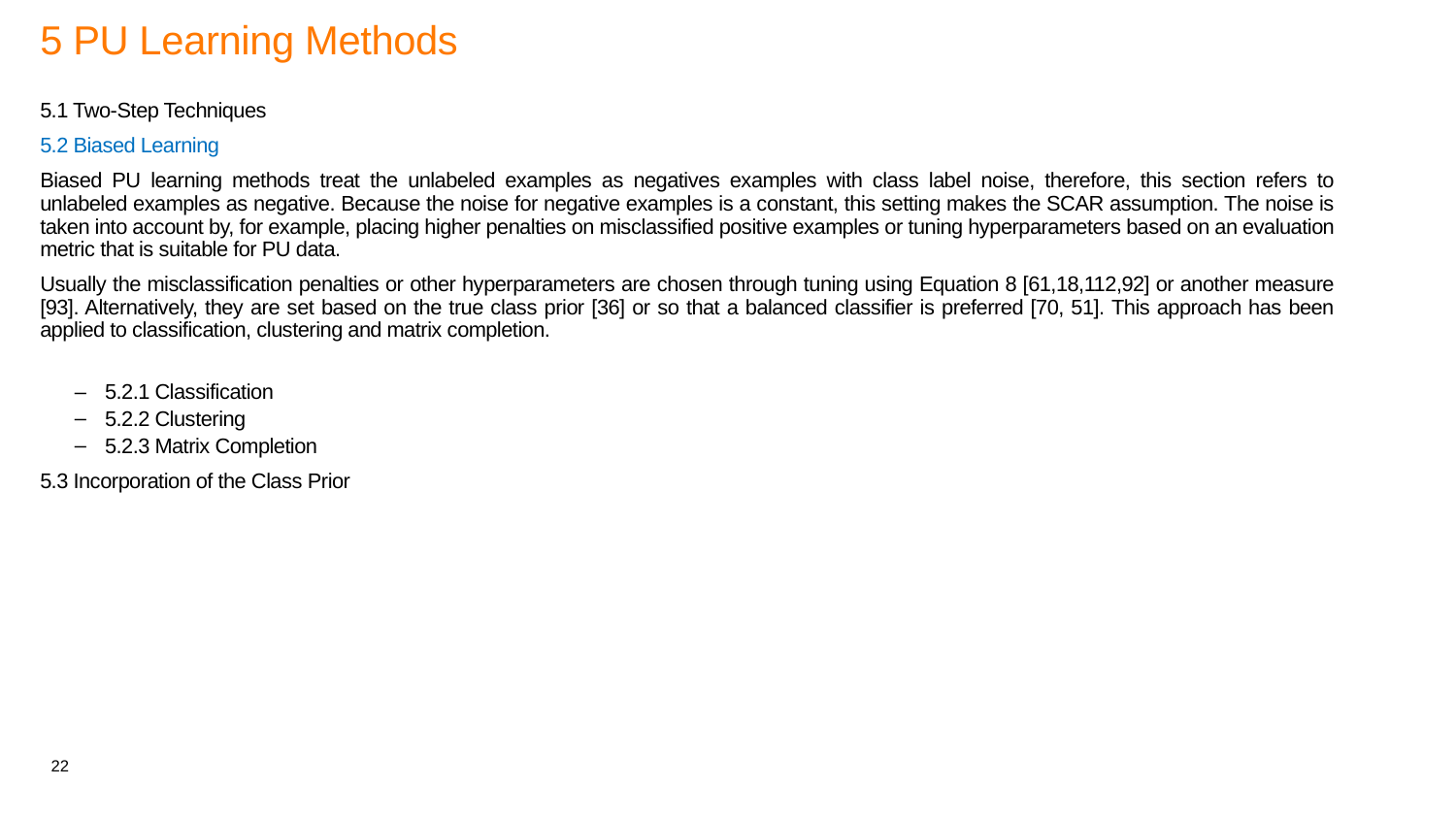

# 5 PU Learning Methods
5.1 Two-Step Techniques
5.2 Biased Learning
Biased PU learning methods treat the unlabeled examples as negatives examples with class label noise, therefore, this section refers to unlabeled examples as negative. Because the noise for negative examples is a constant, this setting makes the SCAR assumption. The noise is taken into account by, for example, placing higher penalties on misclassified positive examples or tuning hyperparameters based on an evaluation metric that is suitable for PU data.
Usually the misclassification penalties or other hyperparameters are chosen through tuning using Equation 8 [61,18,112,92] or another measure [93]. Alternatively, they are set based on the true class prior [36] or so that a balanced classifier is preferred [70, 51]. This approach has been applied to classification, clustering and matrix completion.

5.2.1 Classification
5.2.2 Clustering
5.2.3 Matrix Completion
5.3 Incorporation of the Class Prior